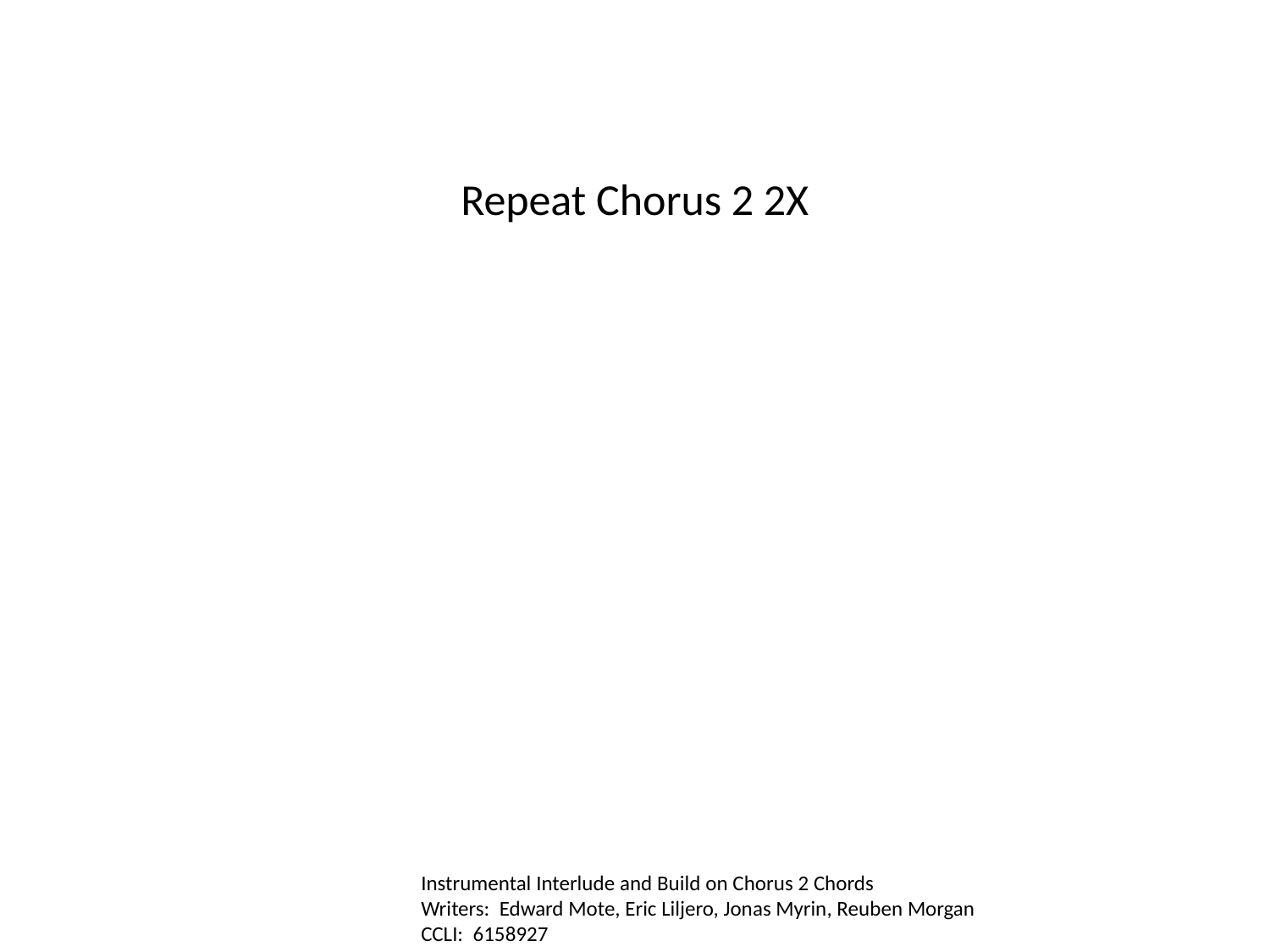

Repeat Chorus 2 2X

Instrumental Interlude and Build on Chorus 2 Chords
Writers:  Edward Mote, Eric Liljero, Jonas Myrin, Reuben Morgan
CCLI:  6158927